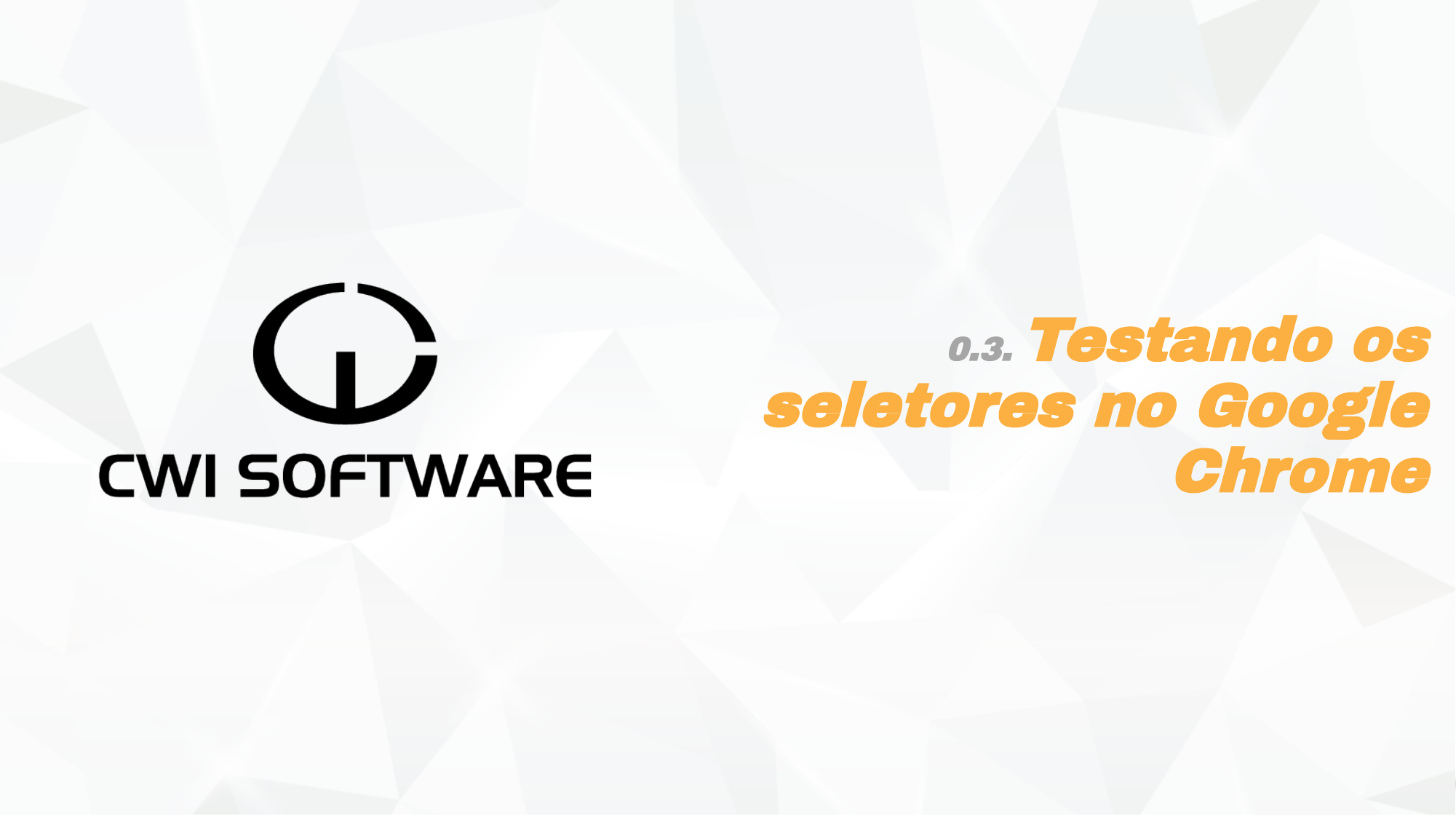

# 0.3. Testando os seletores no Google Chrome